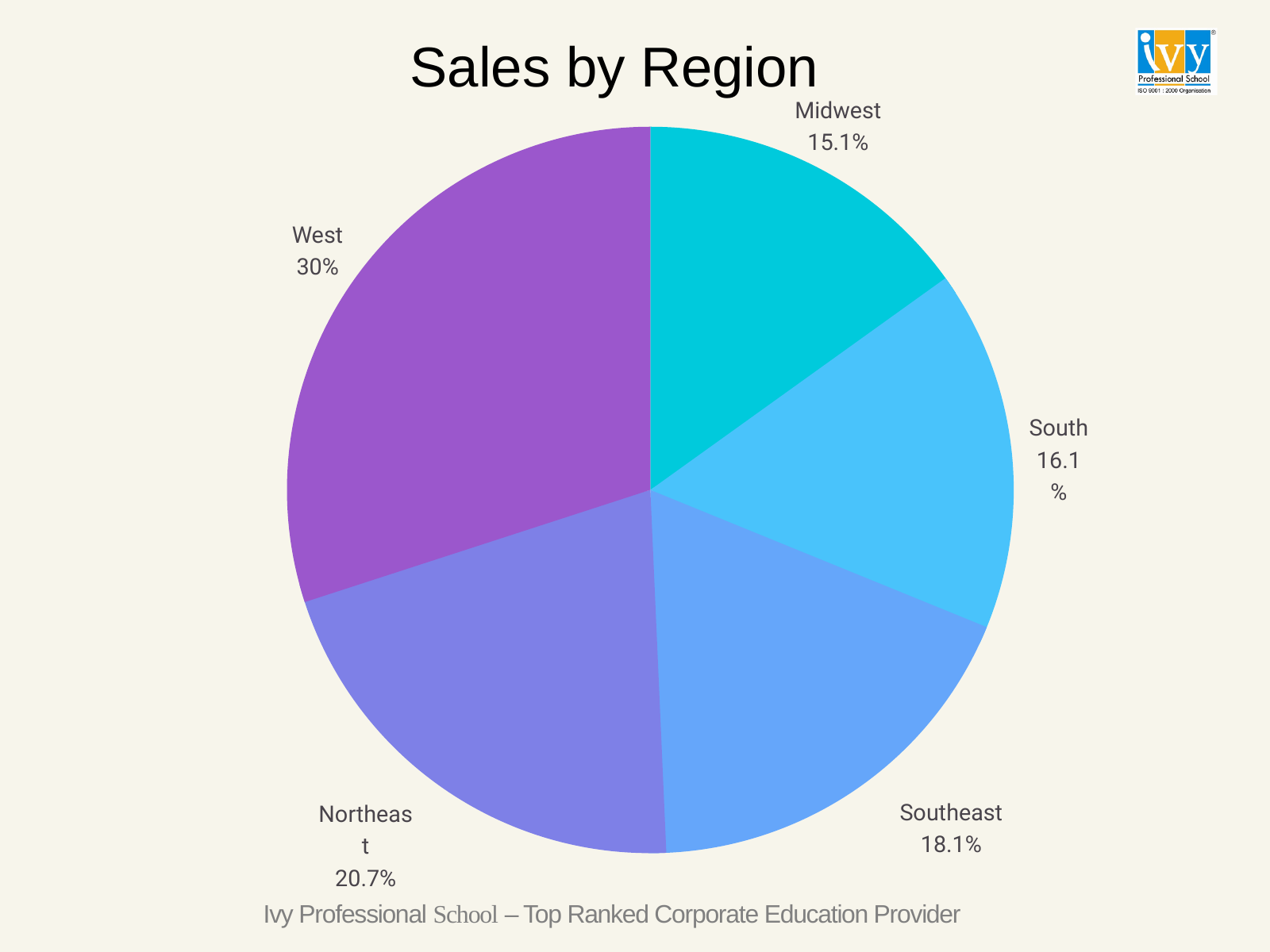

Sales by Region

Midwest
15.1%

West
30%
South
16.1%
Southeast
18.1%
Northeast
20.7%

Ivy Professional School – Top Ranked Corporate Education Provider